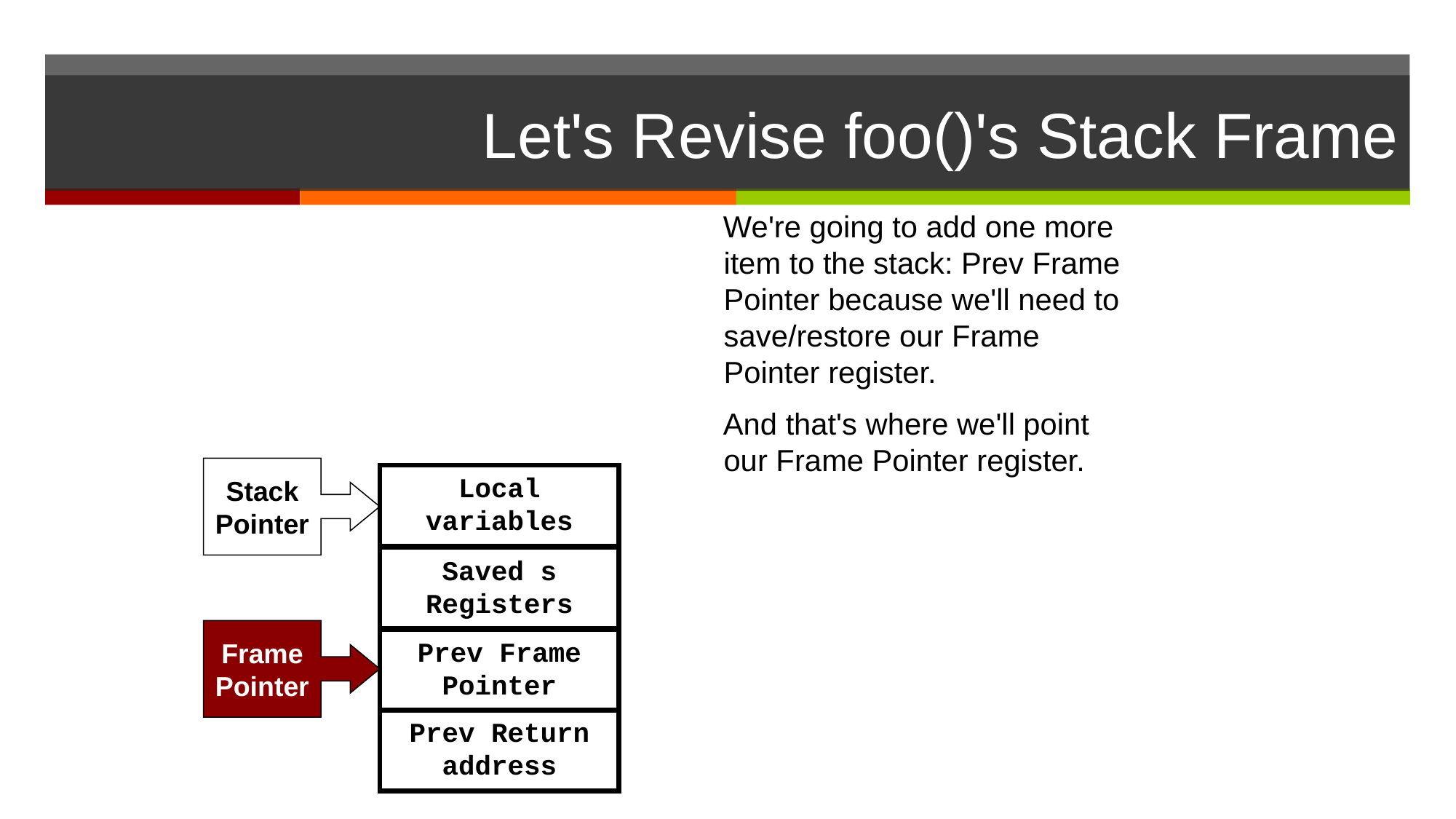

# Let's Revise foo()'s Stack Frame
We're going to add one more item to the stack: Prev Frame Pointer because we'll need to save/restore our Frame Pointer register.
And that's where we'll point our Frame Pointer register.
Stack
Pointer
Local variables
Saved s Registers
Frame
Pointer
Prev Frame Pointer
Prev Return address